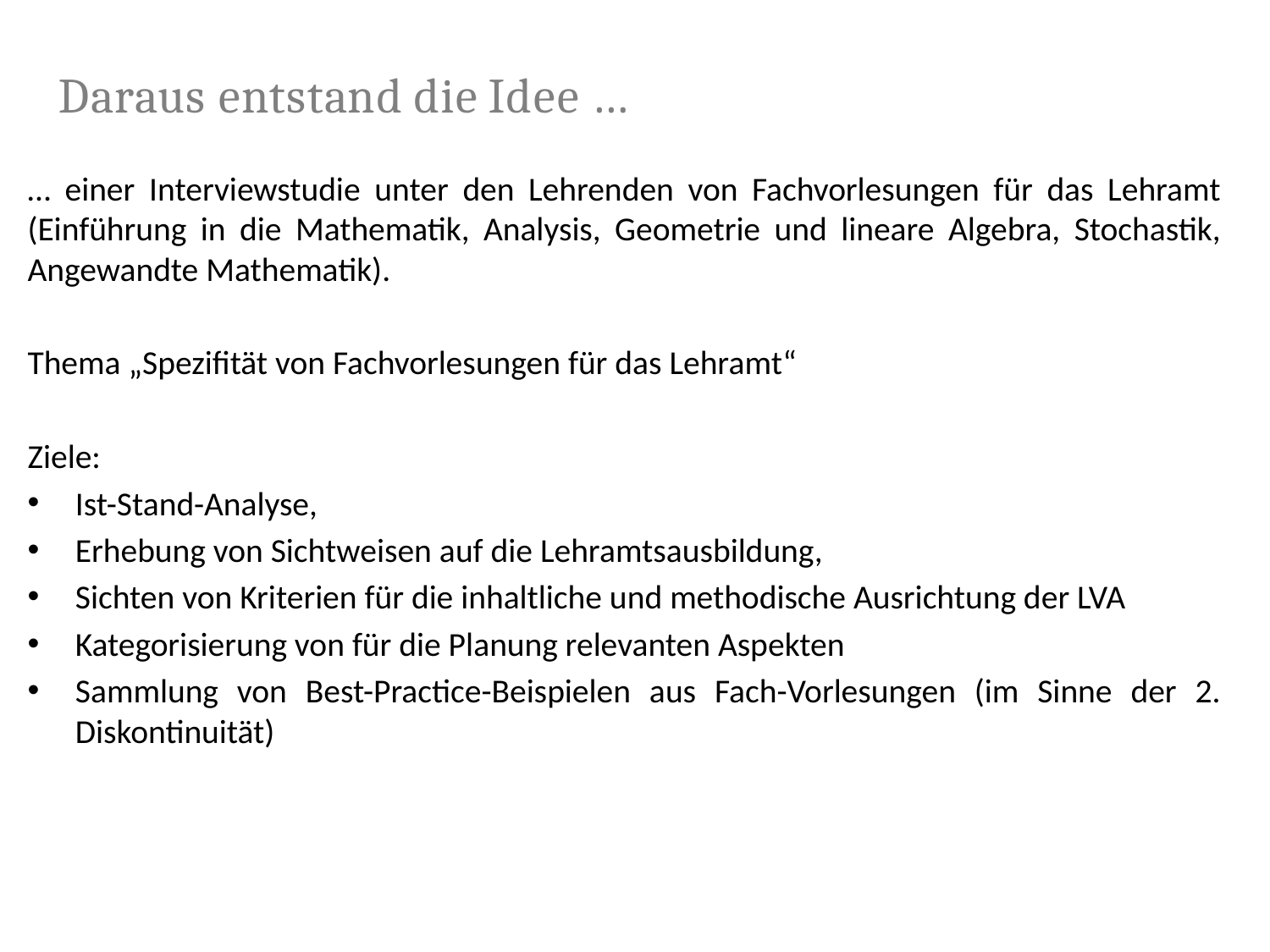

Daraus entstand die Idee …
… einer Interviewstudie unter den Lehrenden von Fachvorlesungen für das Lehramt (Einführung in die Mathematik, Analysis, Geometrie und lineare Algebra, Stochastik, Angewandte Mathematik).

Thema „Spezifität von Fachvorlesungen für das Lehramt“

Ziele:
Ist-Stand-Analyse,
Erhebung von Sichtweisen auf die Lehramtsausbildung,
Sichten von Kriterien für die inhaltliche und methodische Ausrichtung der LVA
Kategorisierung von für die Planung relevanten Aspekten
Sammlung von Best-Practice-Beispielen aus Fach-Vorlesungen (im Sinne der 2. Diskontinuität)